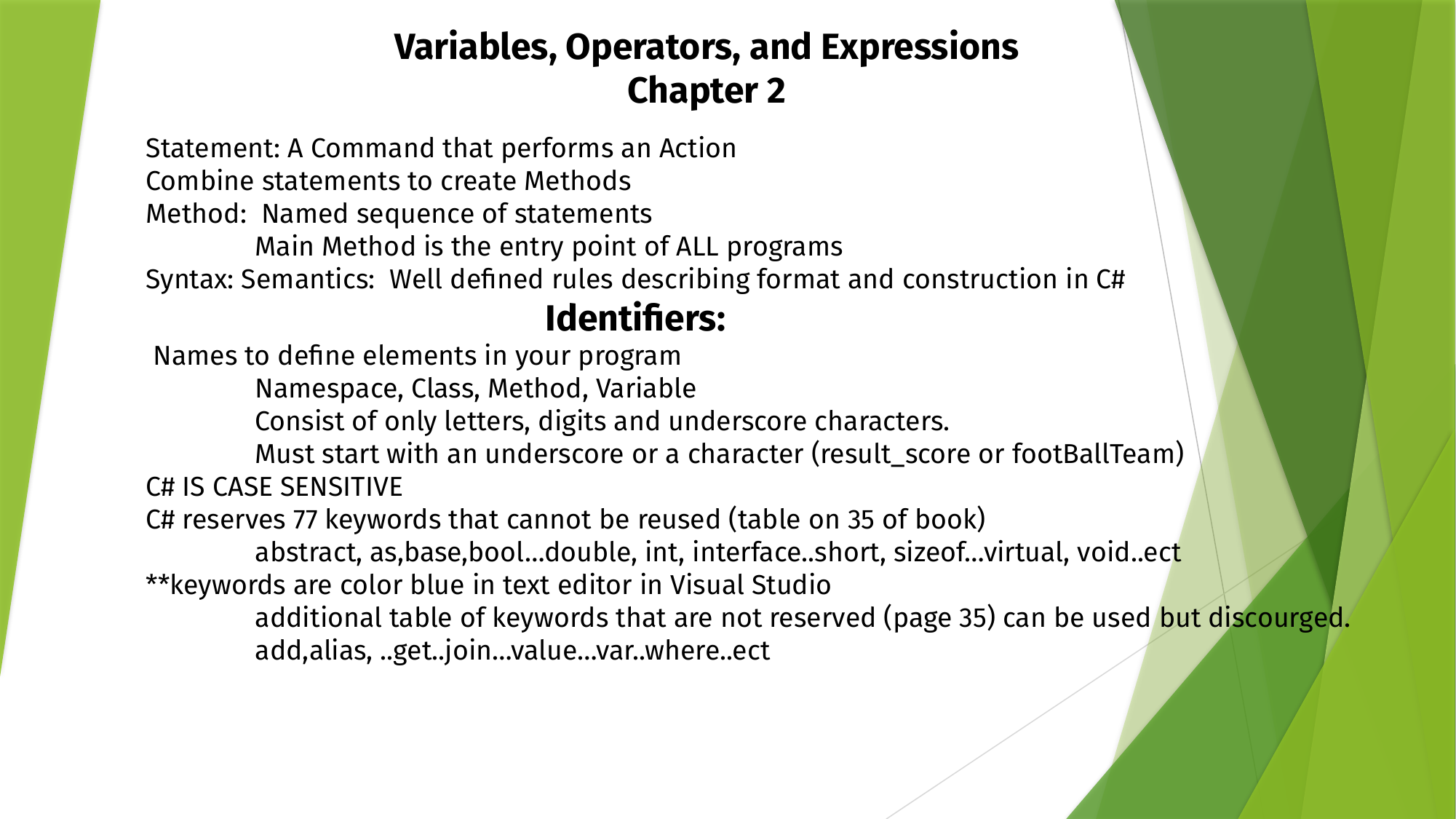

Variables, Operators, and Expressions
Chapter 2

Statement: A Command that performs an Action
Combine statements to create Methods
Method:  Named sequence of statements
	Main Method is the entry point of ALL programs
Syntax: Semantics:  Well defined rules describing format and construction in C#
                                                             Identifiers:
 Names to define elements in your program
	Namespace, Class, Method, Variable
	Consist of only letters, digits and underscore characters.
	Must start with an underscore or a character (result_score or footBallTeam)
C# IS CASE SENSITIVE
C# reserves 77 keywords that cannot be reused (table on 35 of book)
	abstract, as,base,bool…double, int, interface..short, sizeof…virtual, void..ect
**keywords are color blue in text editor in Visual Studio
	additional table of keywords that are not reserved (page 35) can be used but discourged.
	add,alias, ..get..join…value…var..where..ect